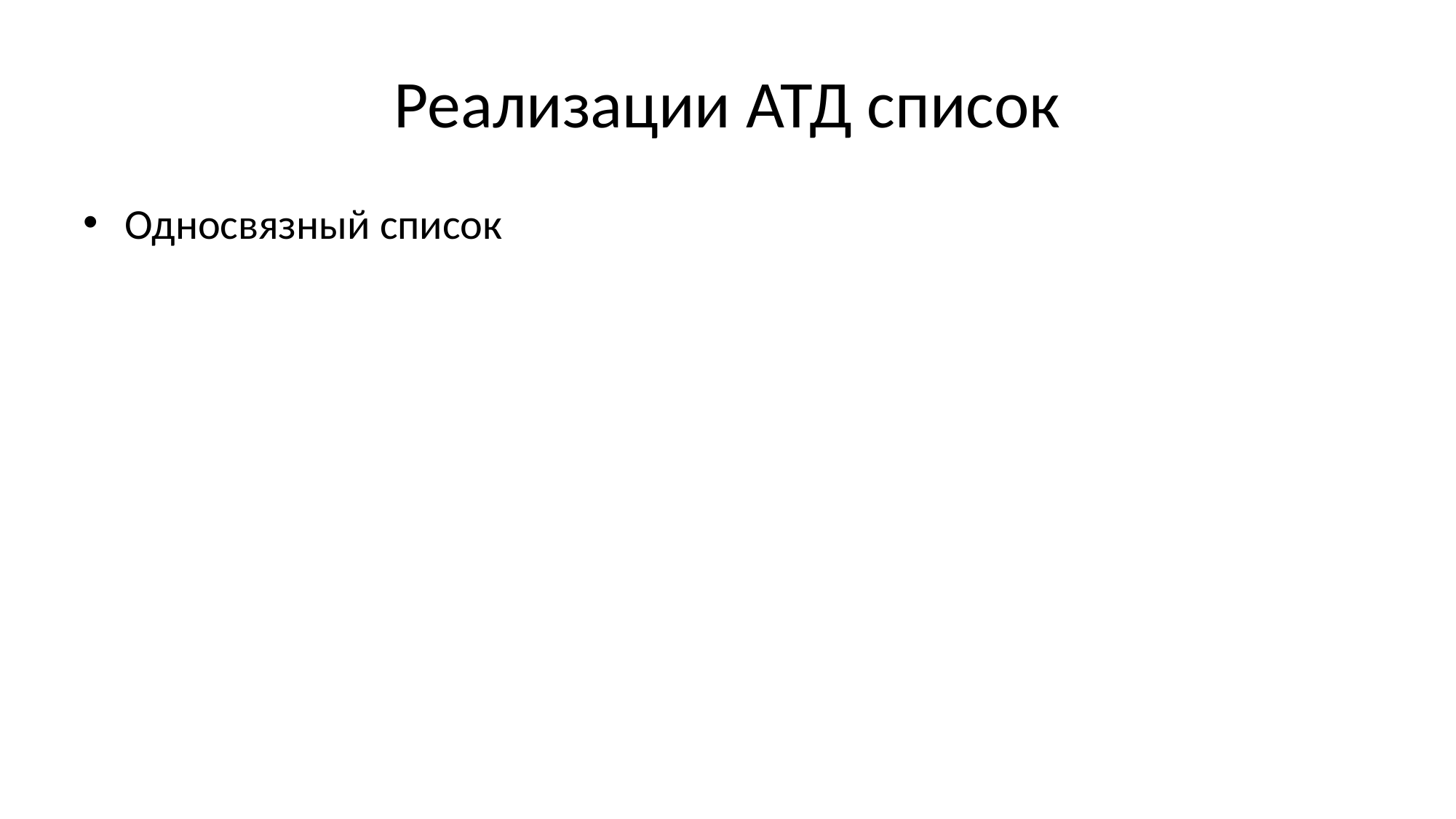

# Реализации АТД список
Односвязный список
элемент имеет 0 или 1 соседа

Развернутый список